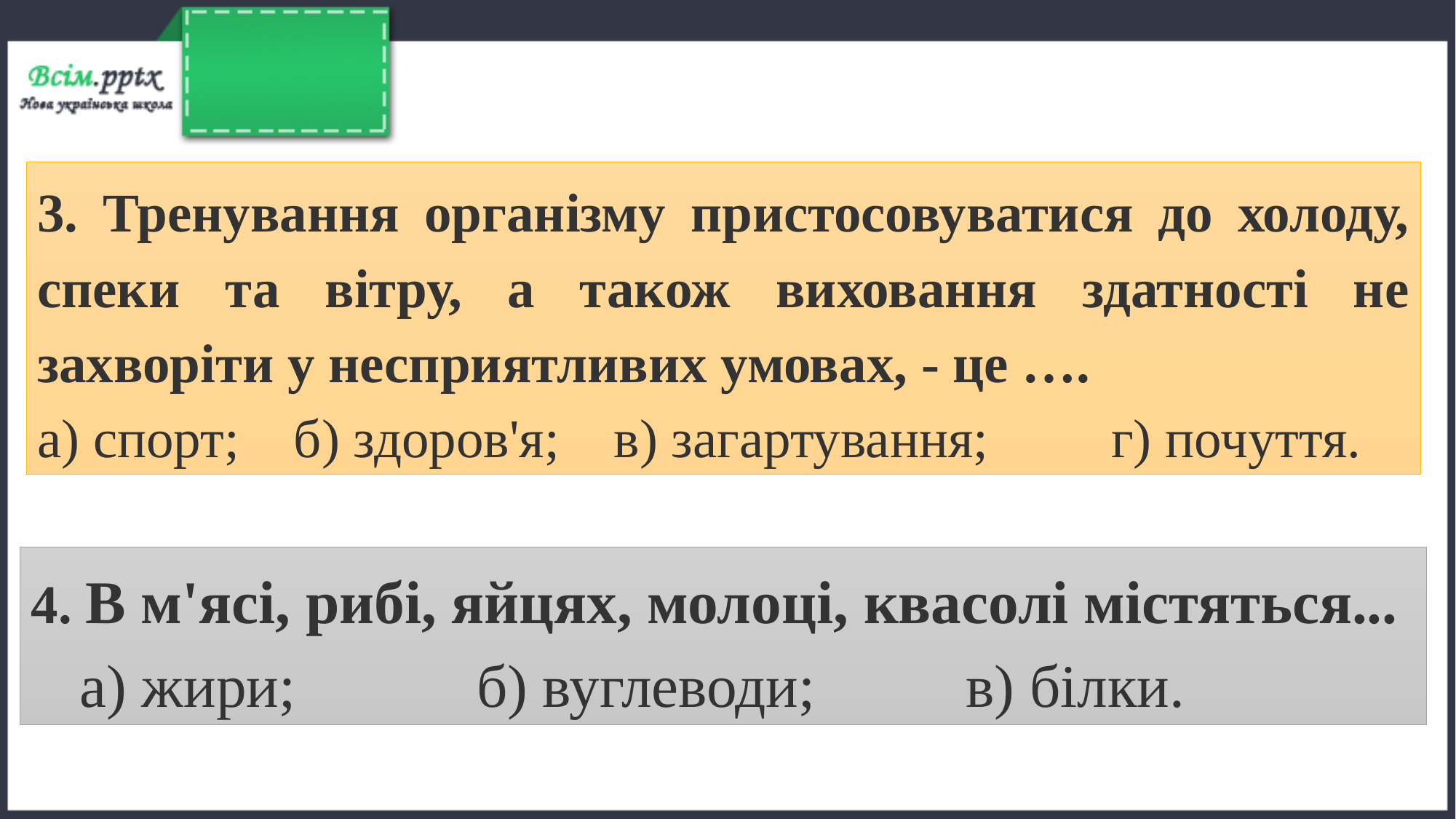

3. Тренування організму пристосовуватися до холоду, спеки та вітру, а також виховання здатності не захворіти у несприятливих умовах, - це ….
а) спорт;    б) здоров'я;    в) загартування;         г) почуття.
4. В м'ясі, рибі, яйцях, молоці, квасолі містяться...
а) жири;            б) вуглеводи;          в) білки.